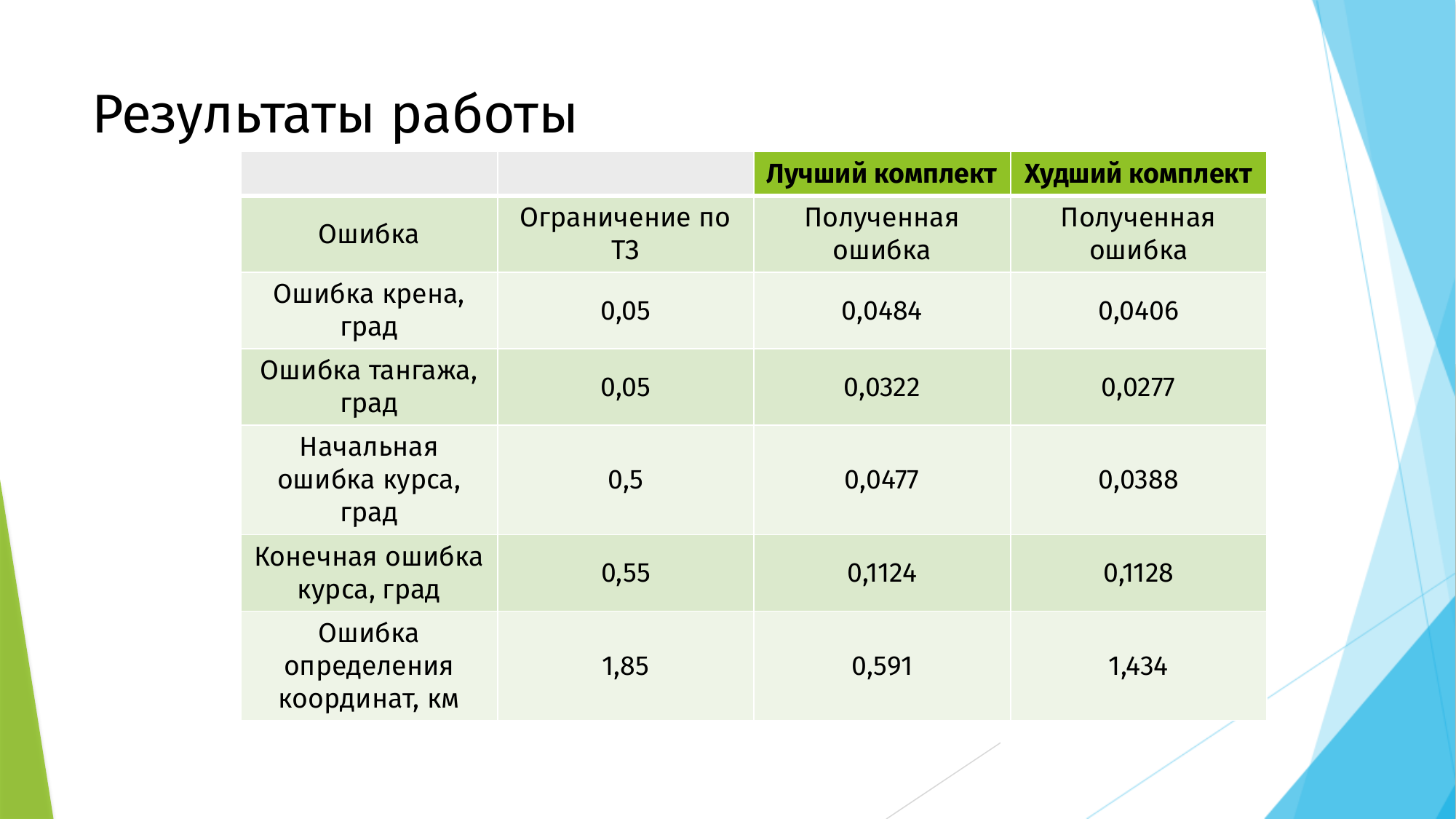

# Результаты работы
|  |  | Лучший комплект | Худший комплект |
| --- | --- | --- | --- |
| Ошибка | Ограничение по ТЗ | Полученная ошибка | Полученная ошибка |
| Ошибка крена, град | 0,05 | 0,0484 | 0,0406 |
| Ошибка тангажа, град | 0,05 | 0,0322 | 0,0277 |
| Начальная ошибка курса, град | 0,5 | 0,0477 | 0,0388 |
| Конечная ошибка курса, град | 0,55 | 0,1124 | 0,1128 |
| Ошибка определения координат, км | 1,85 | 0,591 | 1,434 |